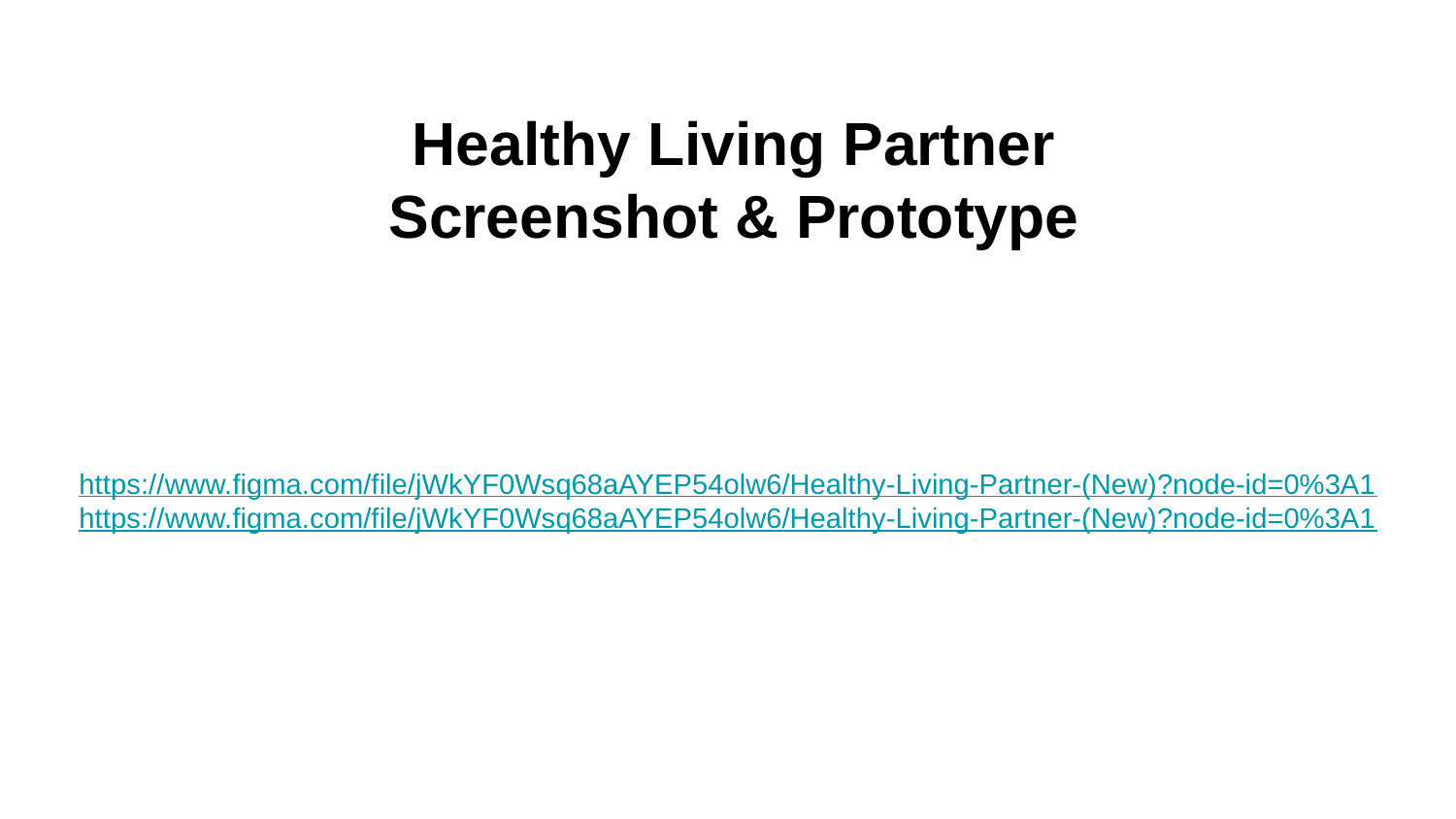

# Healthy Living Partner
Screenshot & Prototype
https://www.figma.com/file/jWkYF0Wsq68aAYEP54olw6/Healthy-Living-Partner-(New)?node-id=0%3A1
https://www.figma.com/file/jWkYF0Wsq68aAYEP54olw6/Healthy-Living-Partner-(New)?node-id=0%3A1